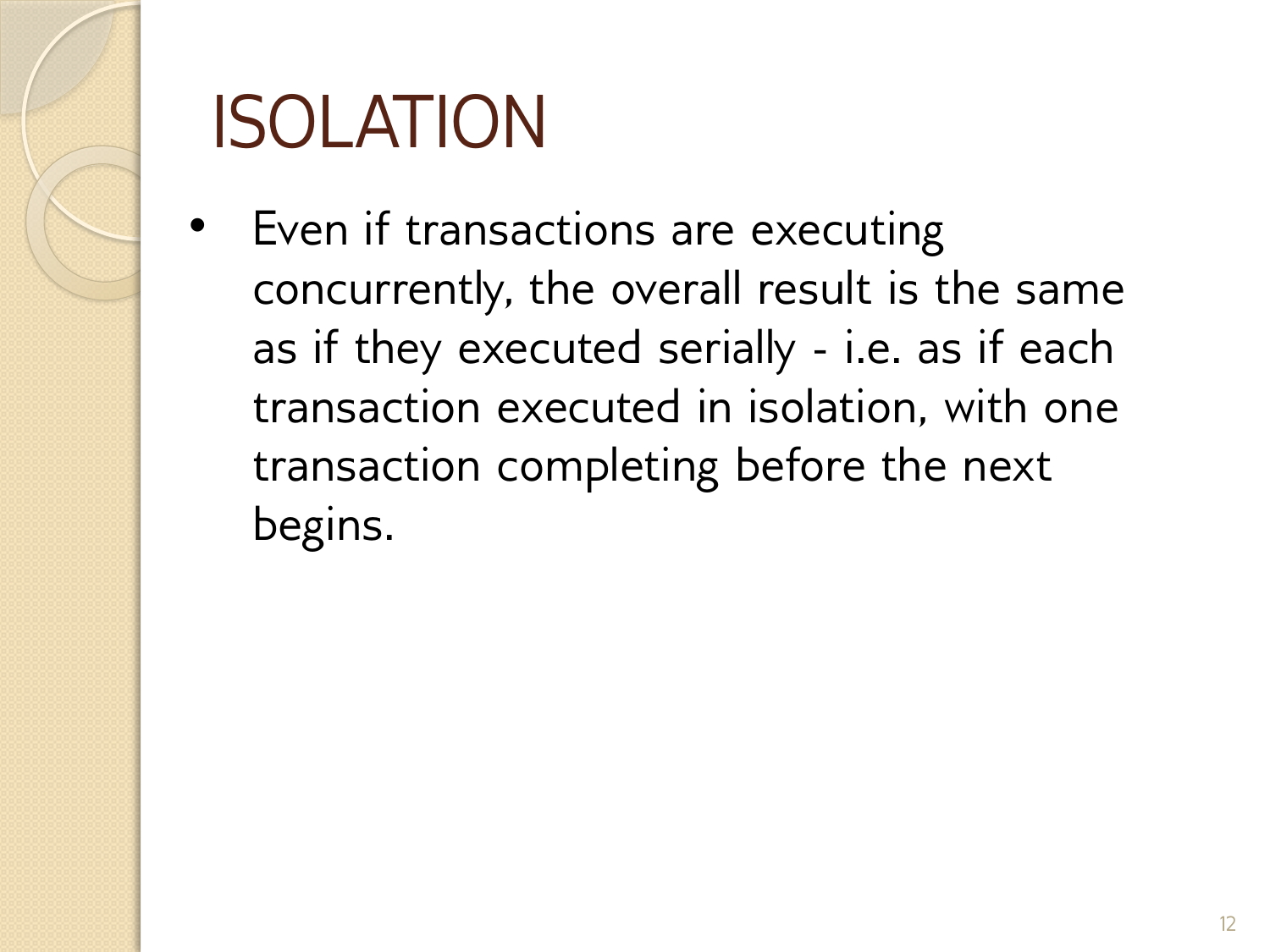

# ISOLATION
Even if transactions are executing concurrently, the overall result is the same as if they executed serially - i.e. as if each transaction executed in isolation, with one transaction completing before the next begins.
12